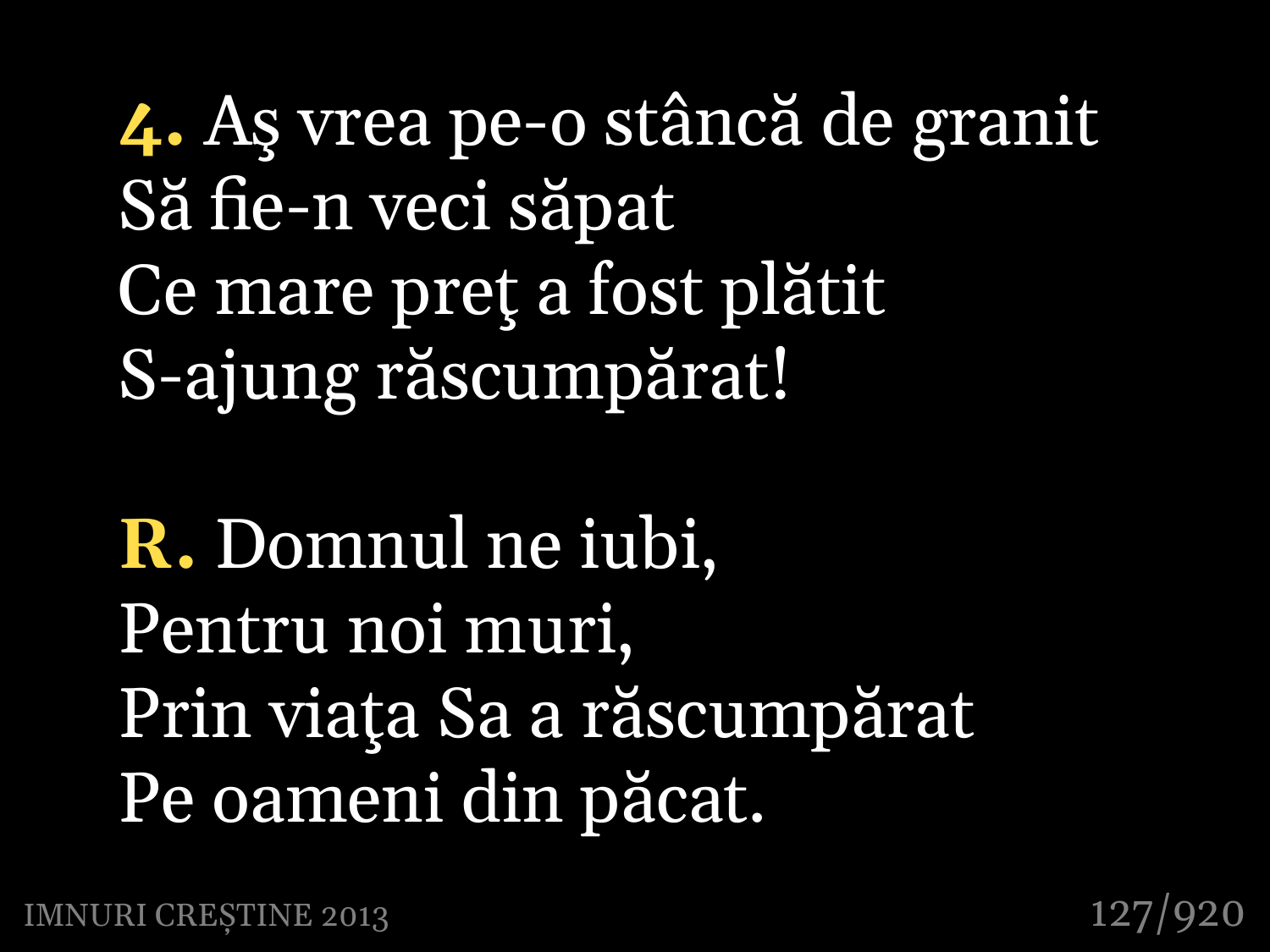

4. Aş vrea pe-o stâncă de granit
Să fie-n veci săpat
Ce mare preţ a fost plătit
S-ajung răscumpărat!

R. Domnul ne iubi,
Pentru noi muri,
Prin viaţa Sa a răscumpărat
Pe oameni din păcat.
127/920
IMNURI CREȘTINE 2013